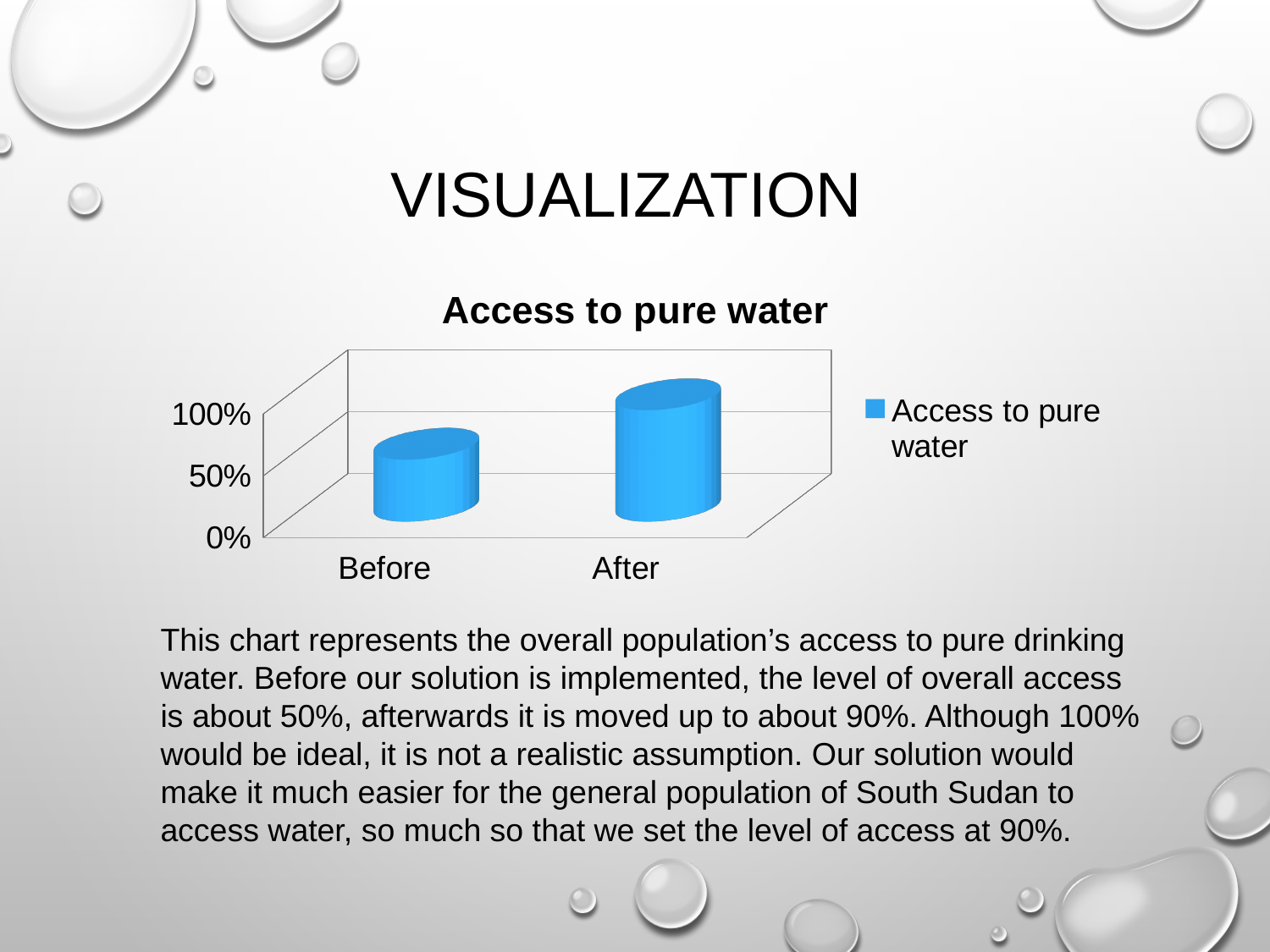

# Visualization

[unsupported chart]

This chart represents the overall population’s access to pure drinking water. Before our solution is implemented, the level of overall access is about 50%, afterwards it is moved up to about 90%. Although 100% would be ideal, it is not a realistic assumption. Our solution would make it much easier for the general population of South Sudan to access water, so much so that we set the level of access at 90%.